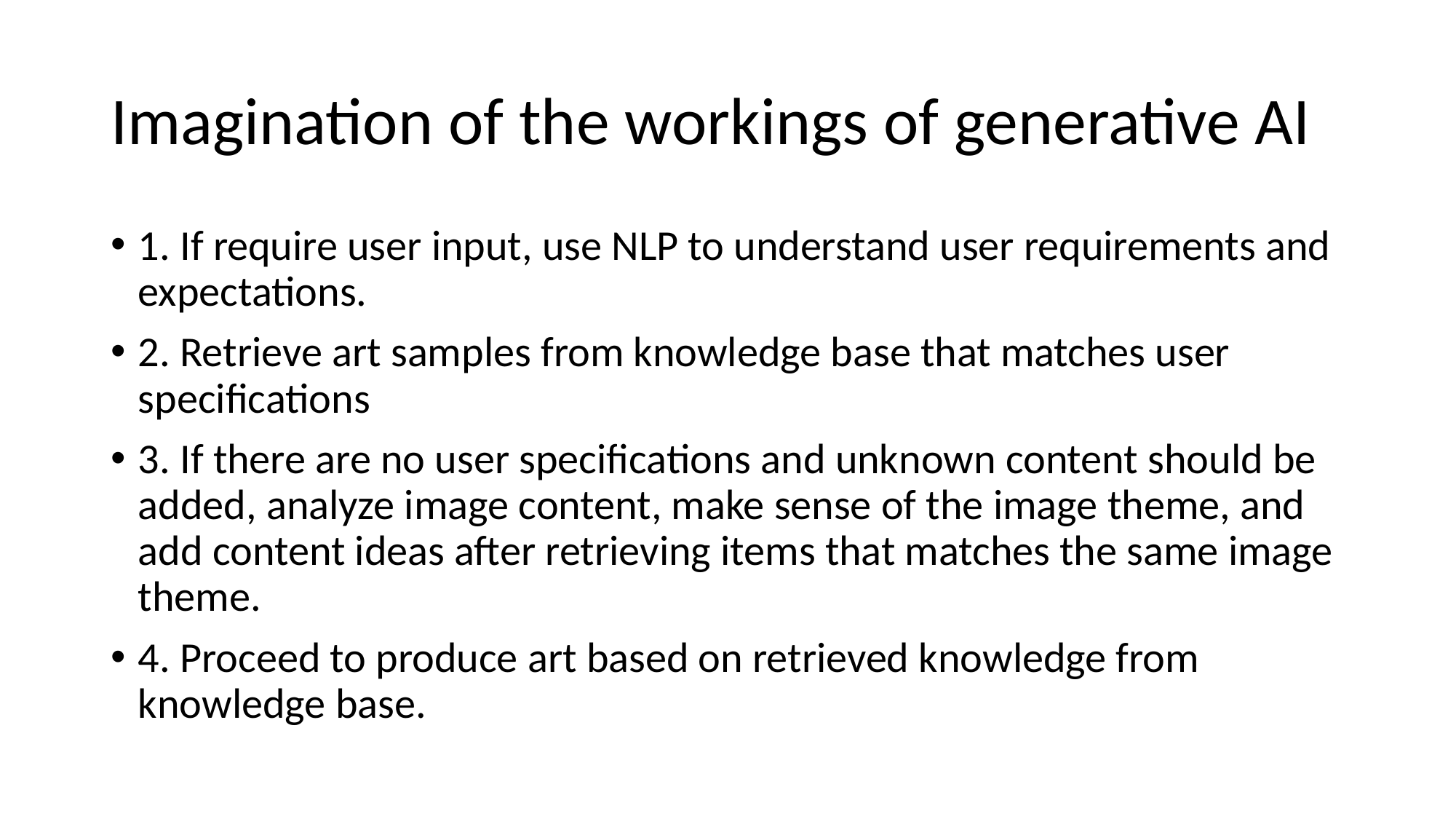

# Imagination of the workings of generative AI
1. If require user input, use NLP to understand user requirements and expectations.
2. Retrieve art samples from knowledge base that matches user specifications
3. If there are no user specifications and unknown content should be added, analyze image content, make sense of the image theme, and add content ideas after retrieving items that matches the same image theme.
4. Proceed to produce art based on retrieved knowledge from knowledge base.